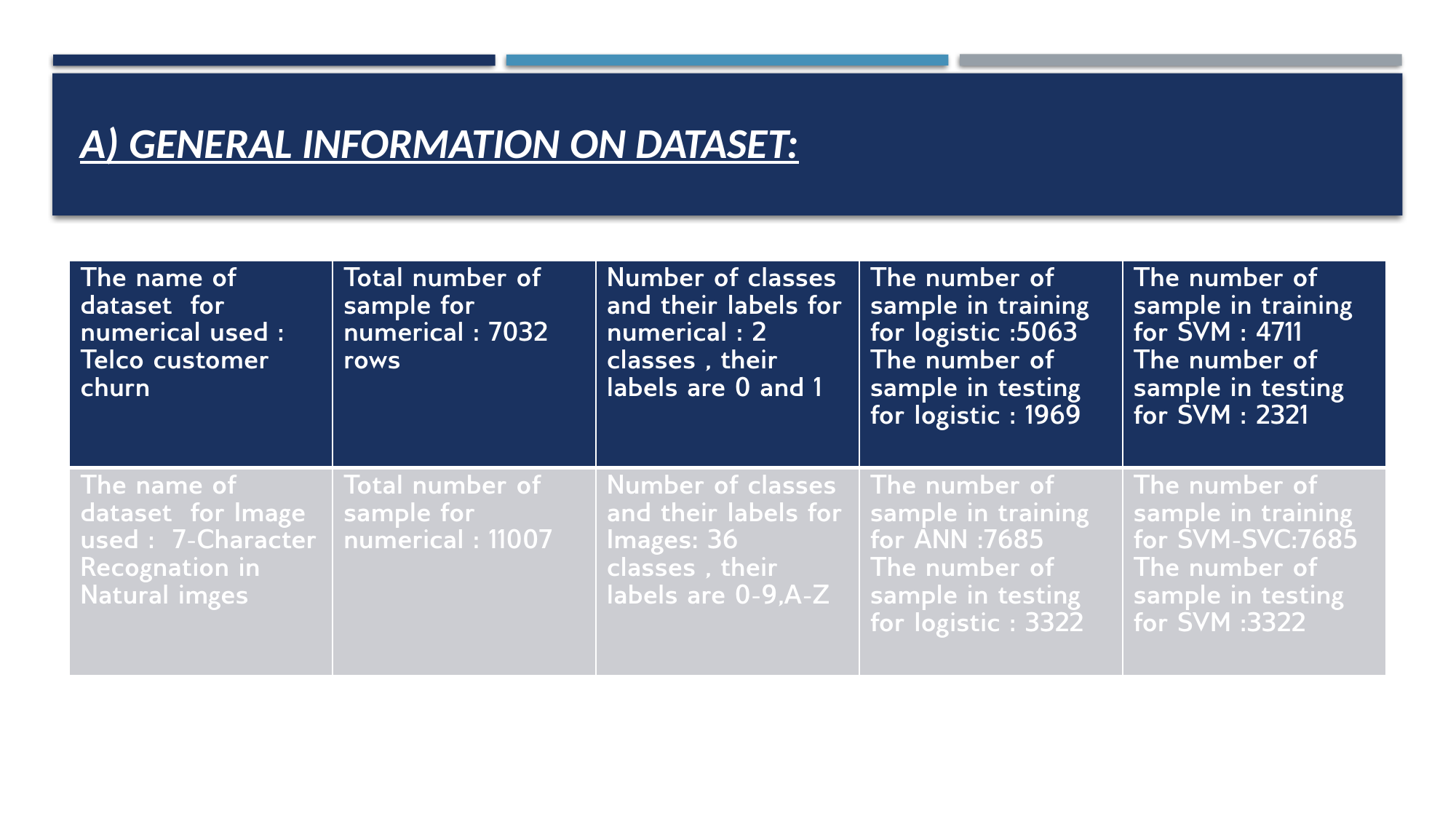

# a) General Information on dataset:
| The name of dataset for numerical used : Telco customer churn | Total number of sample for numerical : 7032 rows | Number of classes and their labels for numerical : 2 classes , their labels are 0 and 1 | The number of sample in training for logistic :5063 The number of sample in testing for logistic : 1969 | The number of sample in training for SVM : 4711 The number of sample in testing for SVM : 2321 |
| --- | --- | --- | --- | --- |
| The name of dataset for Image used : 7-Character Recognation in Natural imges | Total number of sample for numerical : 11007 | Number of classes and their labels for Images: 36 classes , their labels are 0-9,A-Z | The number of sample in training for ANN :7685 The number of sample in testing for logistic : 3322 | The number of sample in training for SVM-SVC:7685 The number of sample in testing for SVM :3322 |